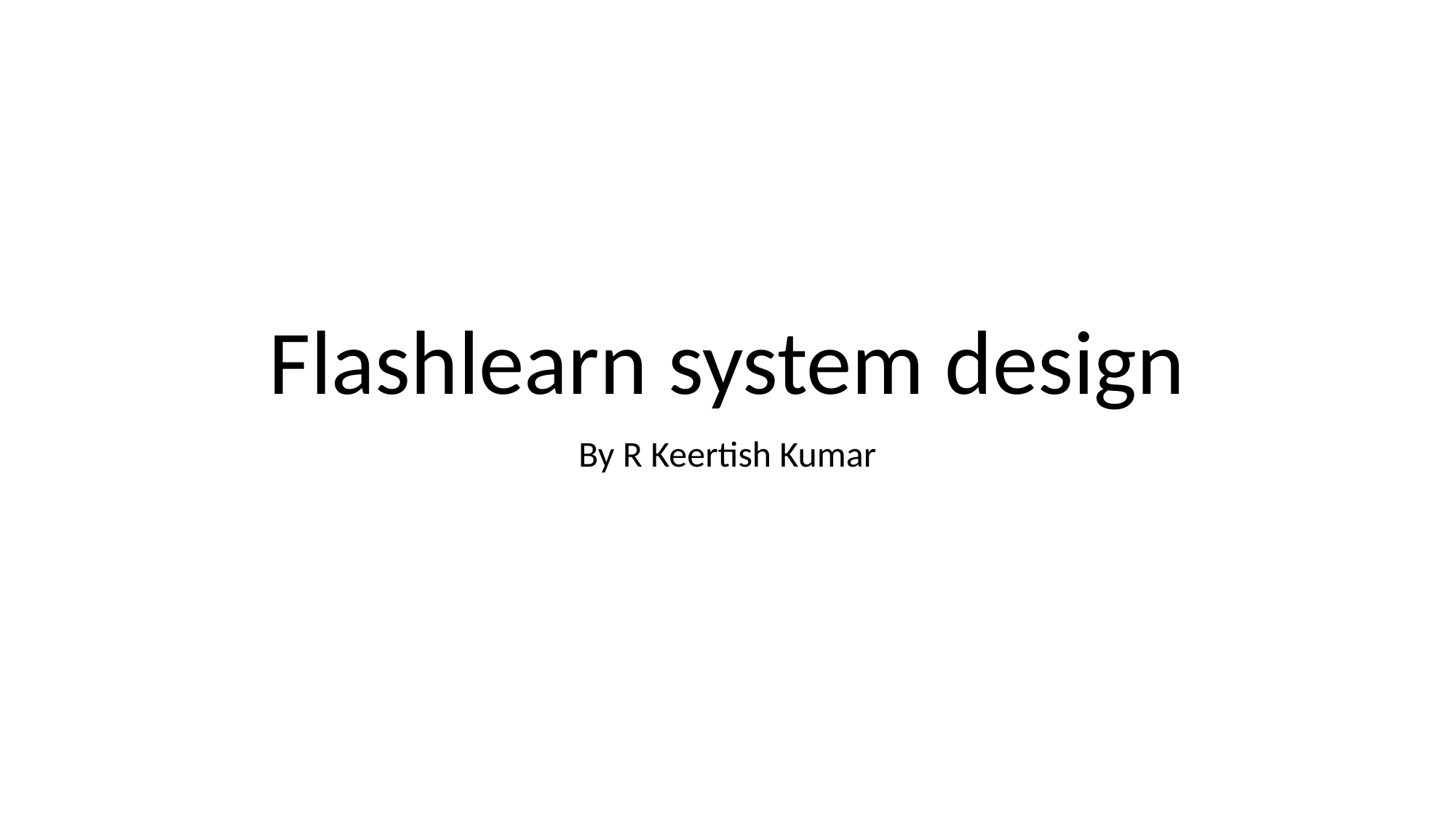

# Flashlearn system design
By R Keertish Kumar